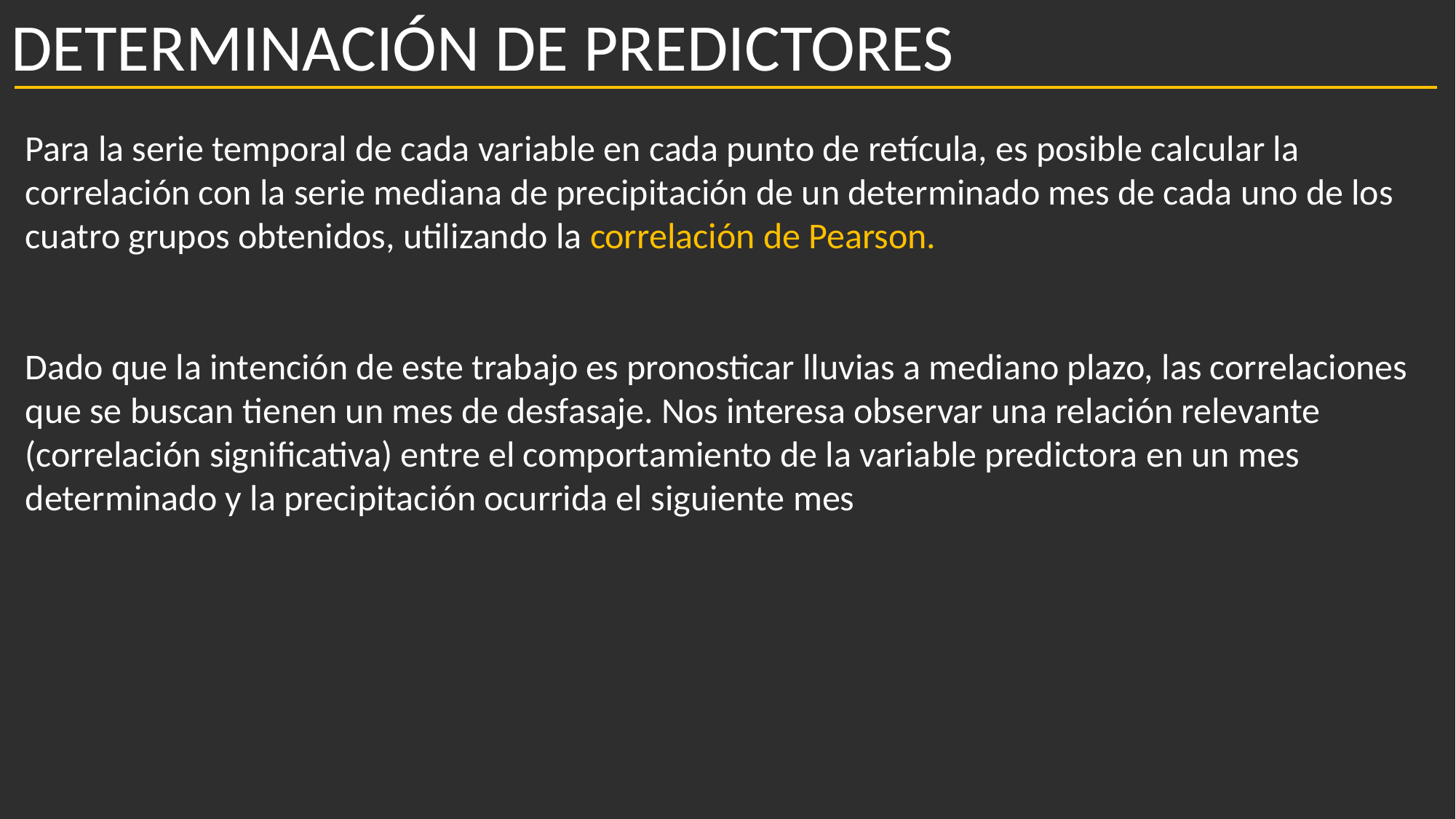

# DETERMINACIÓN DE PREDICTORES
Para la serie temporal de cada variable en cada punto de retícula, es posible calcular la correlación con la serie mediana de precipitación de un determinado mes de cada uno de los cuatro grupos obtenidos, utilizando la correlación de Pearson.

Dado que la intención de este trabajo es pronosticar lluvias a mediano plazo, las correlaciones que se buscan tienen un mes de desfasaje. Nos interesa observar una relación relevante (correlación significativa) entre el comportamiento de la variable predictora en un mes determinado y la precipitación ocurrida el siguiente mes